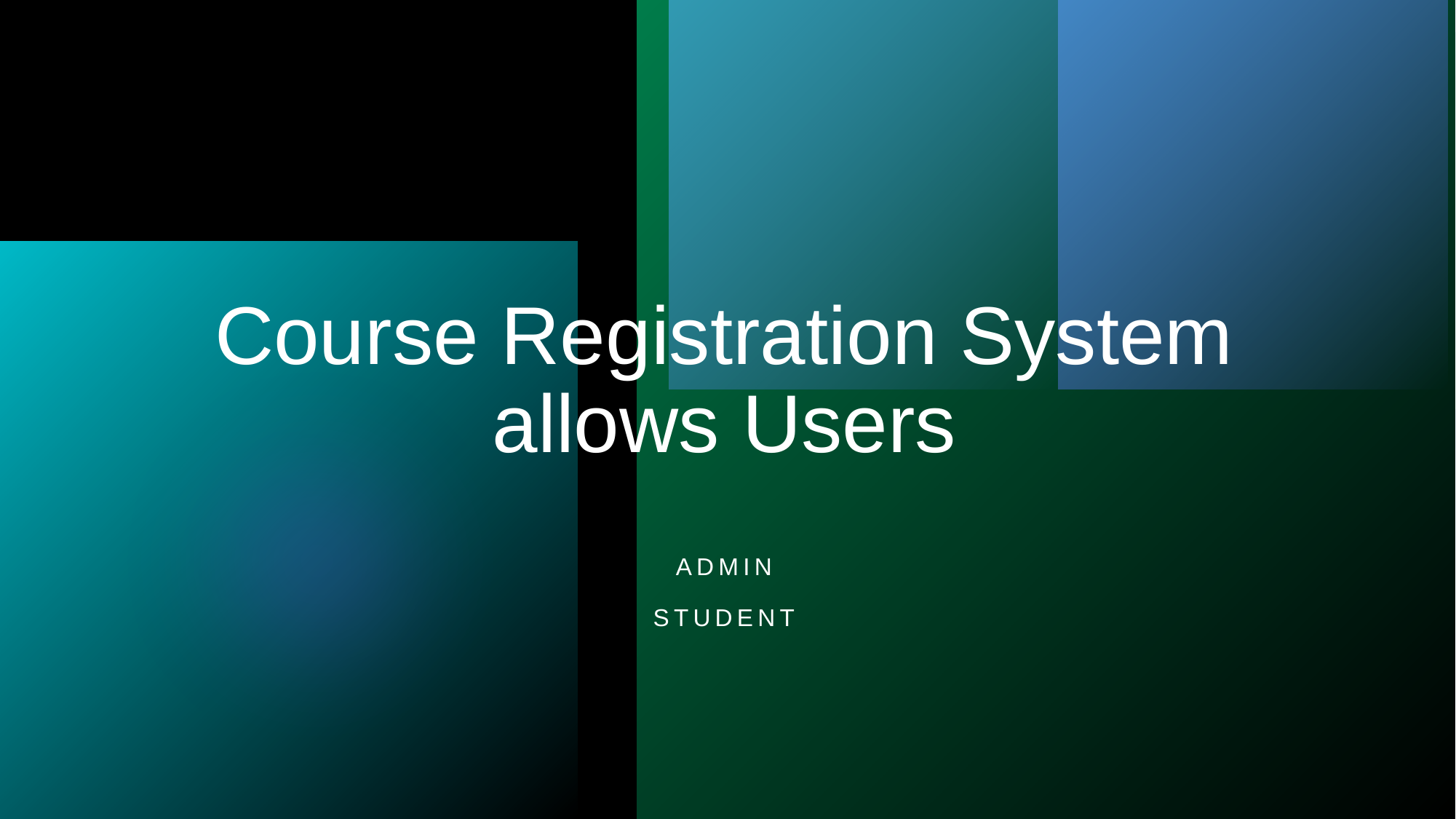

# Course Registration System allows Users
Admin
Student